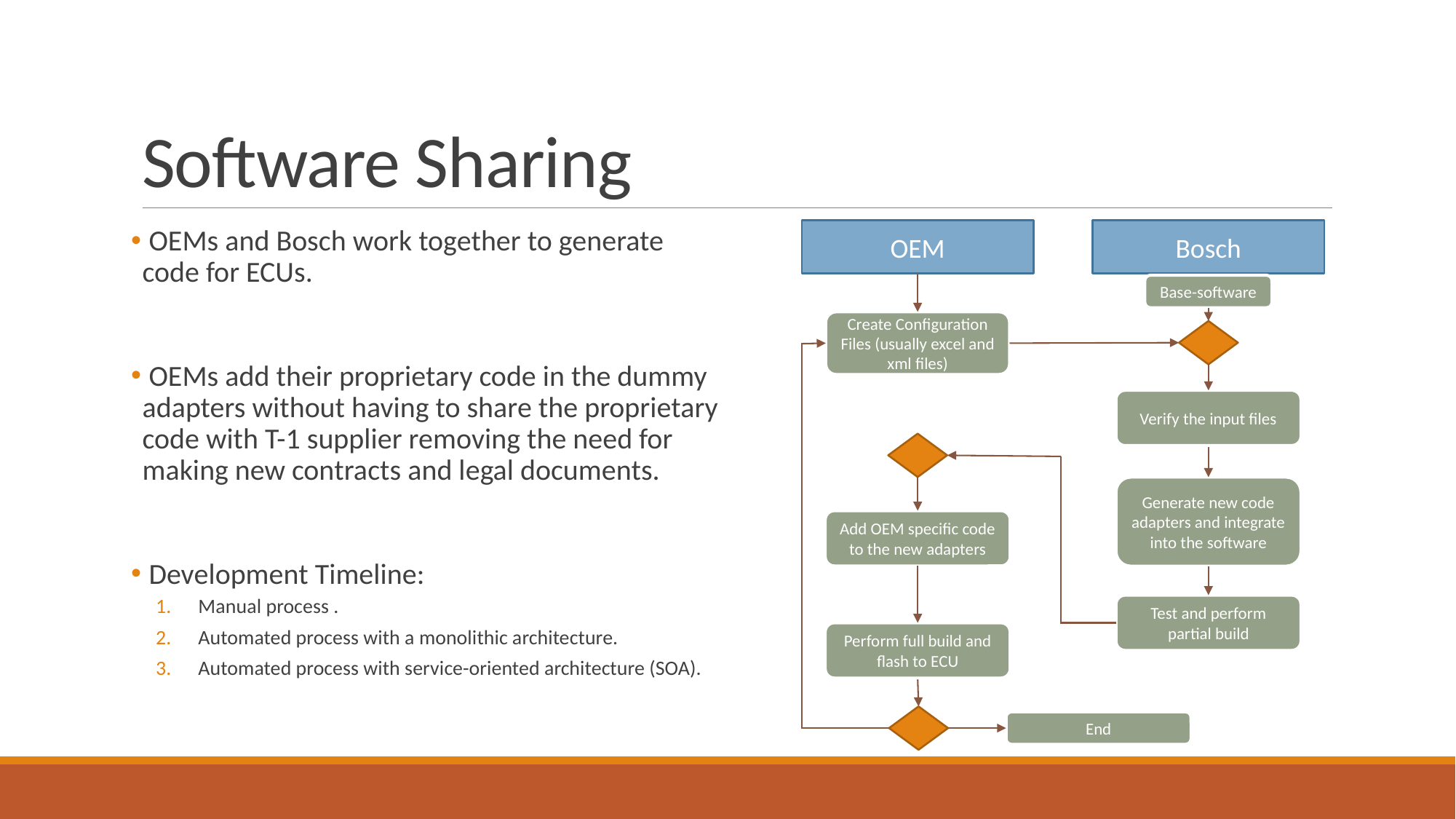

# Software Sharing
 OEMs and Bosch work together to generate code for ECUs.

 OEMs add their proprietary code in the dummy adapters without having to share the proprietary code with T-1 supplier removing the need for making new contracts and legal documents.

 Development Timeline:
Manual process .
Automated process with a monolithic architecture.
Automated process with service-oriented architecture (SOA).
Bosch
OEM
Base-software
Create Configuration Files (usually excel and xml files)

Verify the input files

Generate new code adapters and integrate into the software
Add OEM specific code to the new adapters
Test and perform partial build
Perform full build and flash to ECU

End